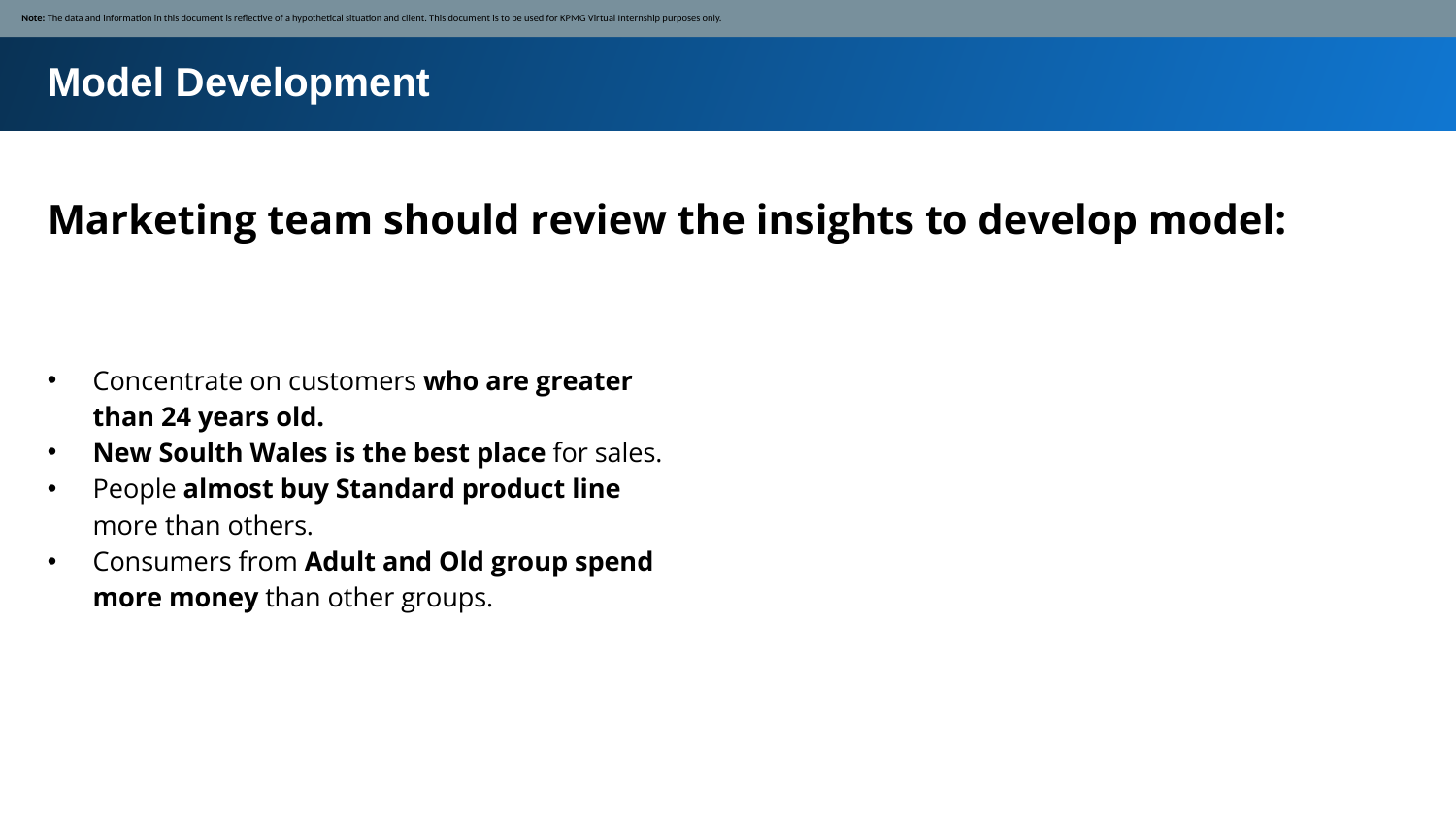

Note: The data and information in this document is reflective of a hypothetical situation and client. This document is to be used for KPMG Virtual Internship purposes only.
Model Development
Marketing team should review the insights to develop model:
Concentrate on customers who are greater than 24 years old.
New Soulth Wales is the best place for sales.
People almost buy Standard product line more than others.
Consumers from Adult and Old group spend more money than other groups.